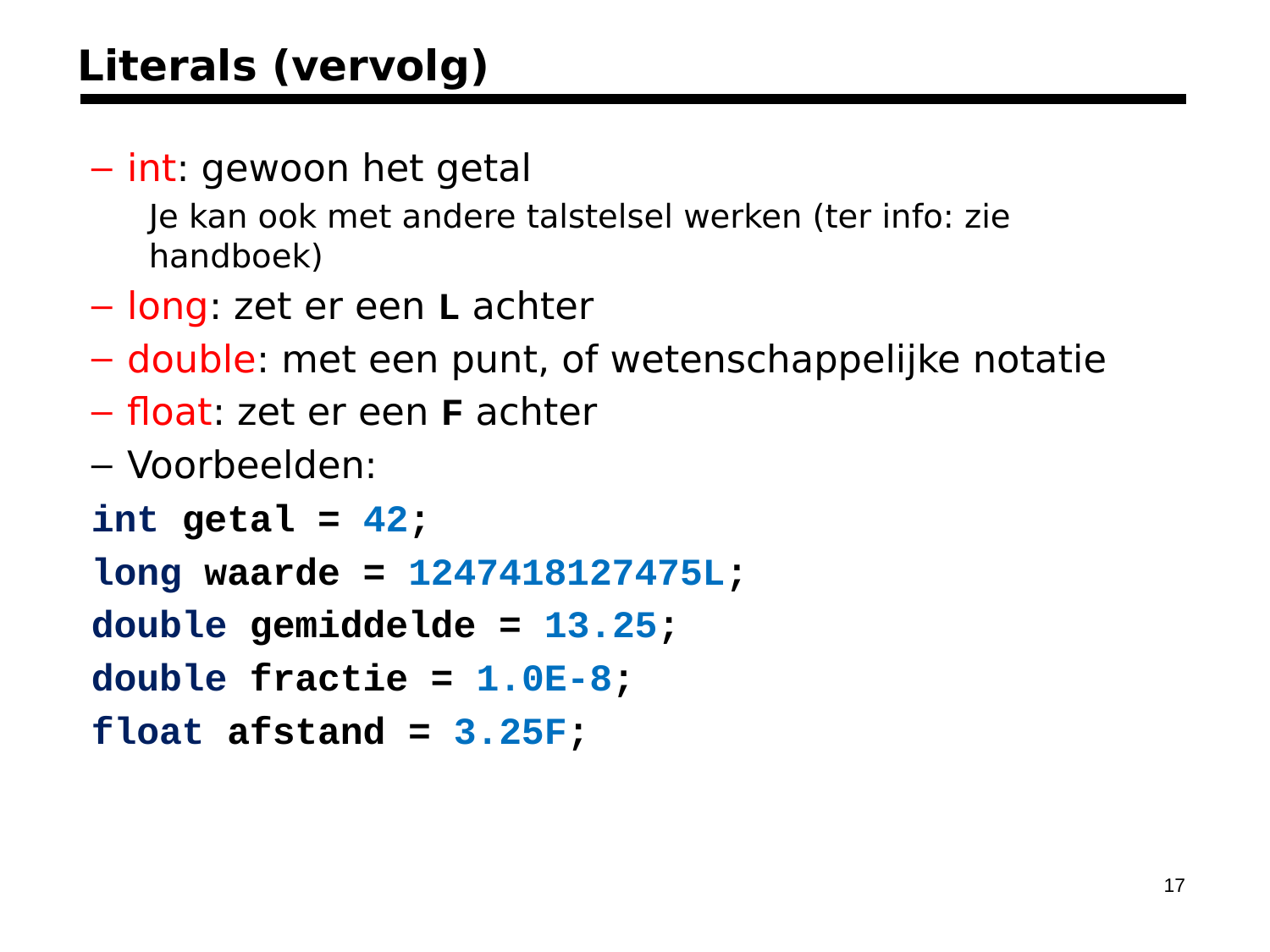

# Literals (vervolg)
int: gewoon het getal
Je kan ook met andere talstelsel werken (ter info: zie handboek)
long: zet er een L achter
double: met een punt, of wetenschappelijke notatie
float: zet er een F achter
Voorbeelden:
	int getal = 42;
	long waarde = 1247418127475L;
	double gemiddelde = 13.25;
	double fractie = 1.0E-8;
	float afstand = 3.25F;